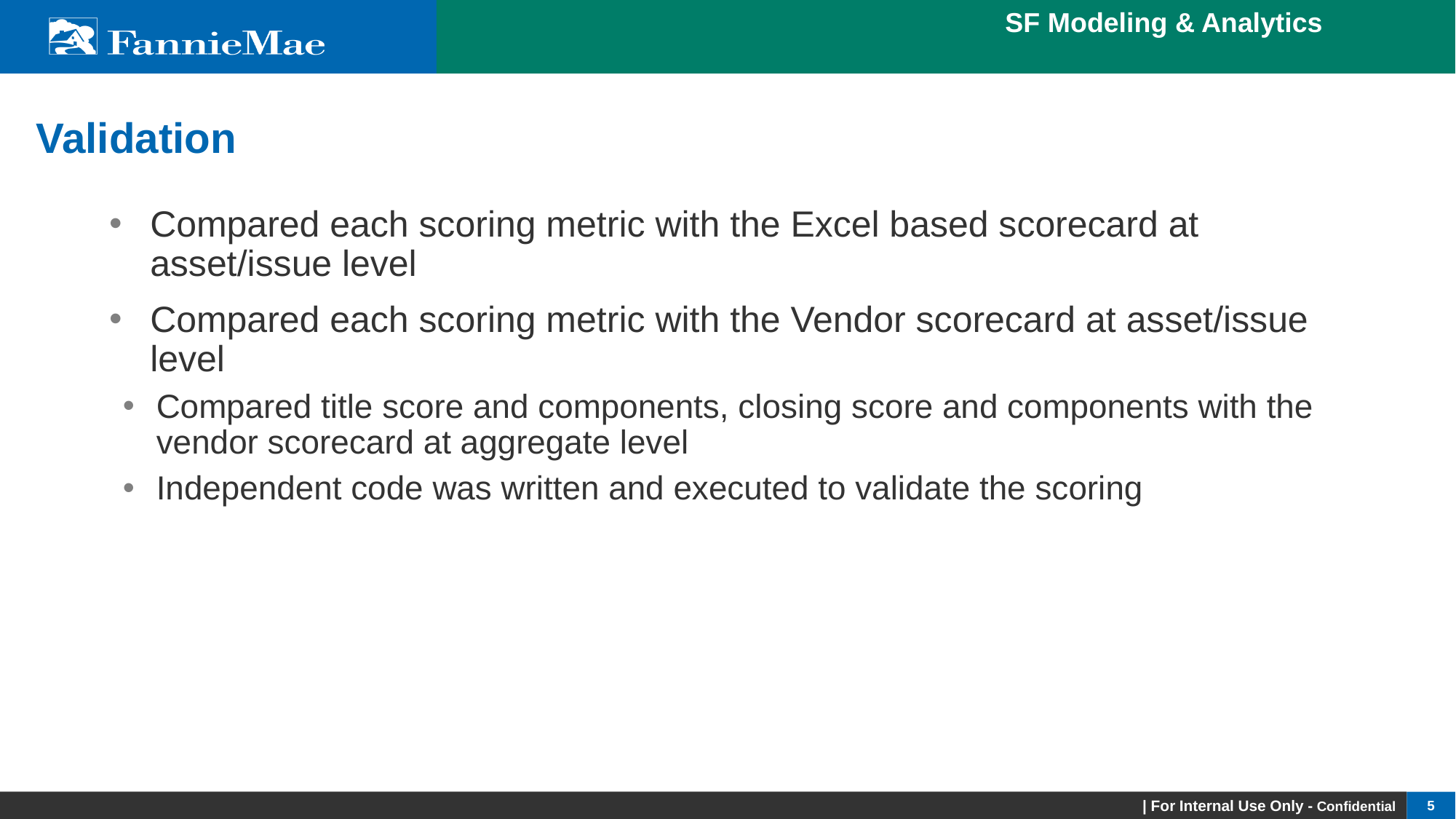

# Validation
Compared each scoring metric with the Excel based scorecard at asset/issue level
Compared each scoring metric with the Vendor scorecard at asset/issue level
Compared title score and components, closing score and components with the vendor scorecard at aggregate level
Independent code was written and executed to validate the scoring